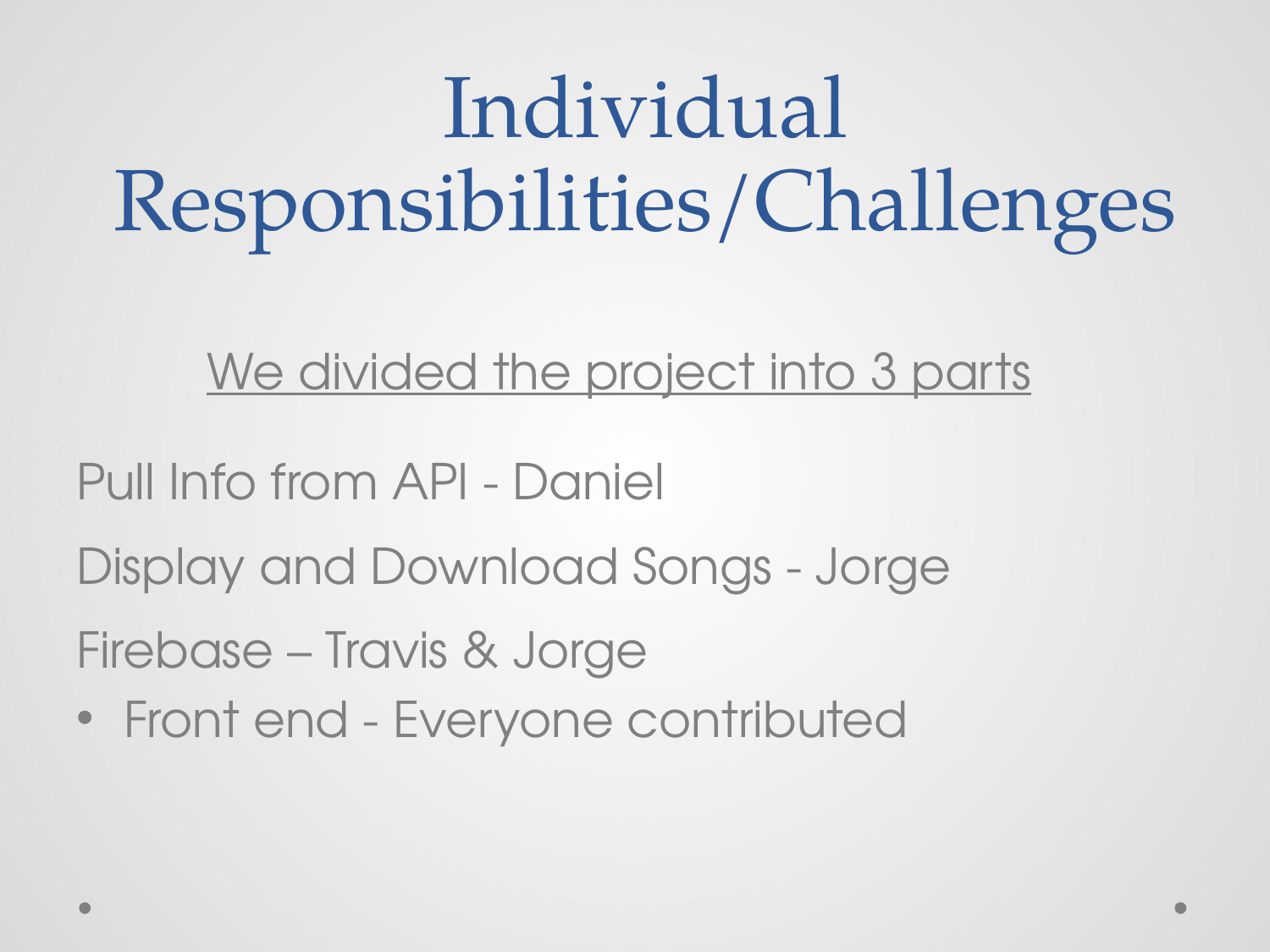

# Individual Responsibilities/Challenges
We divided the project into 3 parts
Pull Info from API - Daniel
Display and Download Songs - Jorge
Firebase – Travis & Jorge
Front end - Everyone contributed